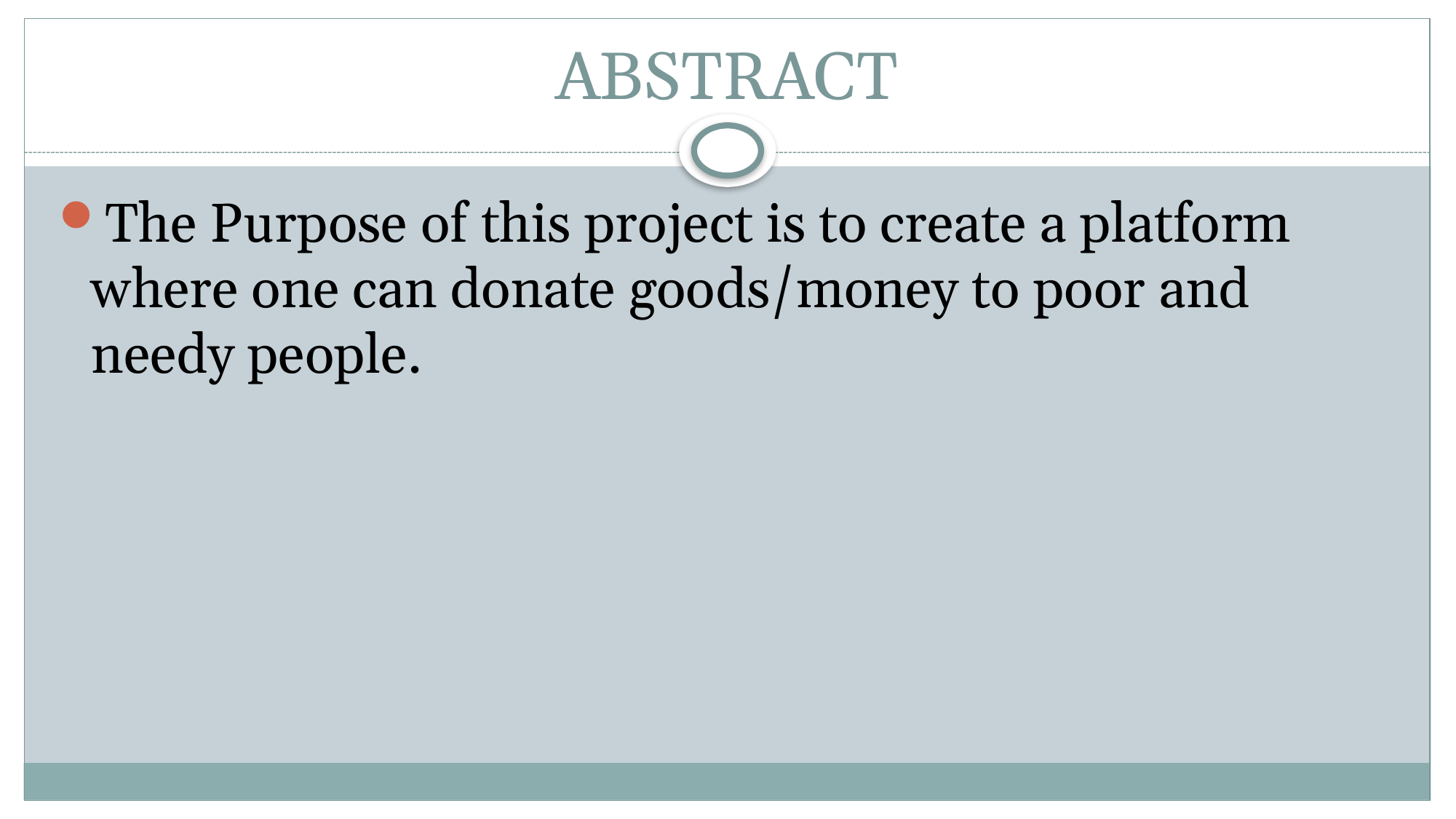

# ABSTRACT
The Purpose of this project is to create a platform where one can donate goods/money to poor and needy people.